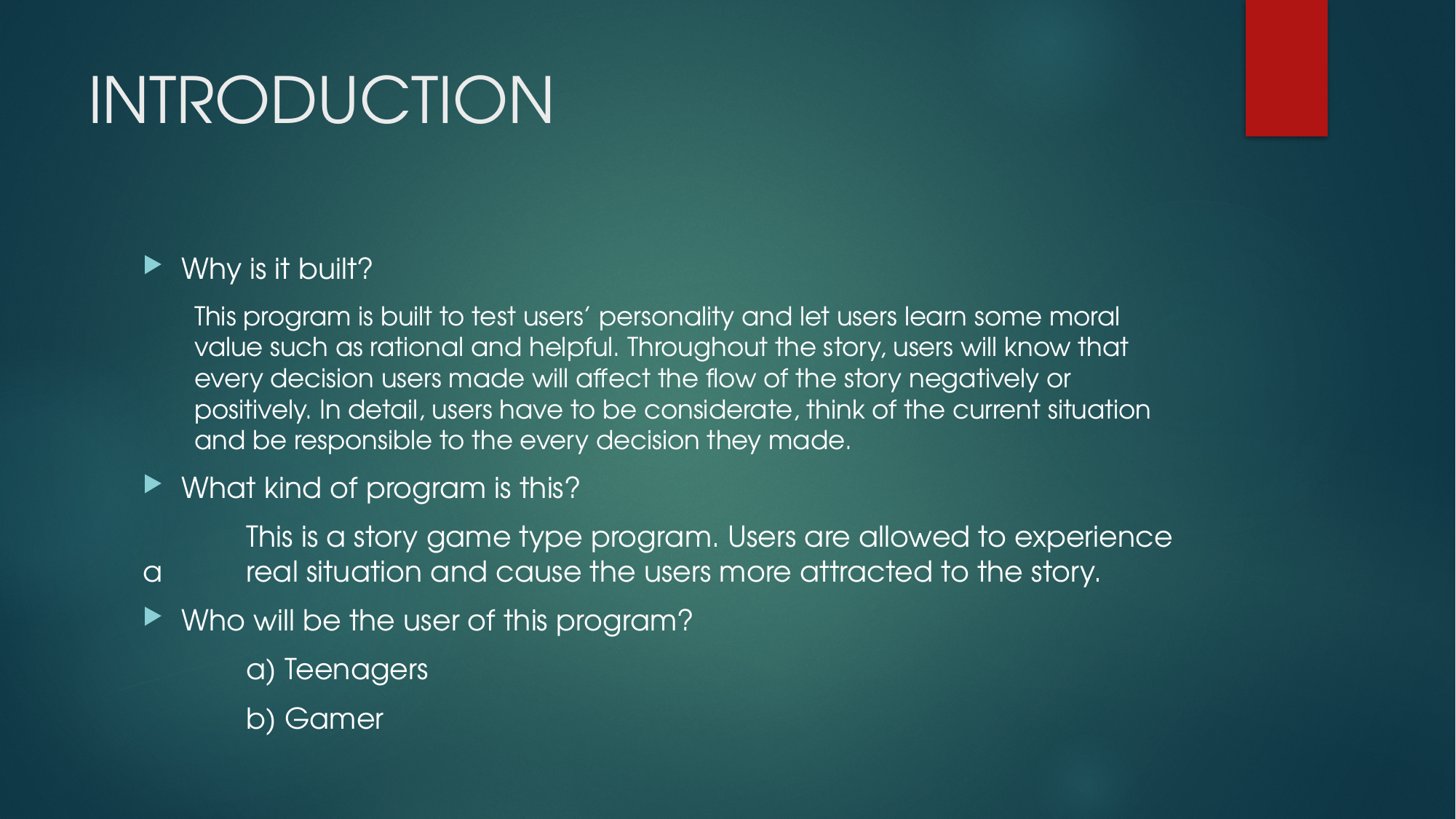

# INTRODUCTION
Why is it built?
This program is built to test users’ personality and let users learn some moral value such as rational and helpful. Throughout the story, users will know that every decision users made will affect the flow of the story negatively or positively. In detail, users have to be considerate, think of the current situation and be responsible to the every decision they made.
What kind of program is this?
	This is a story game type program. Users are allowed to experience a 	real situation and cause the users more attracted to the story.
Who will be the user of this program?
	a) Teenagers
	b) Gamer